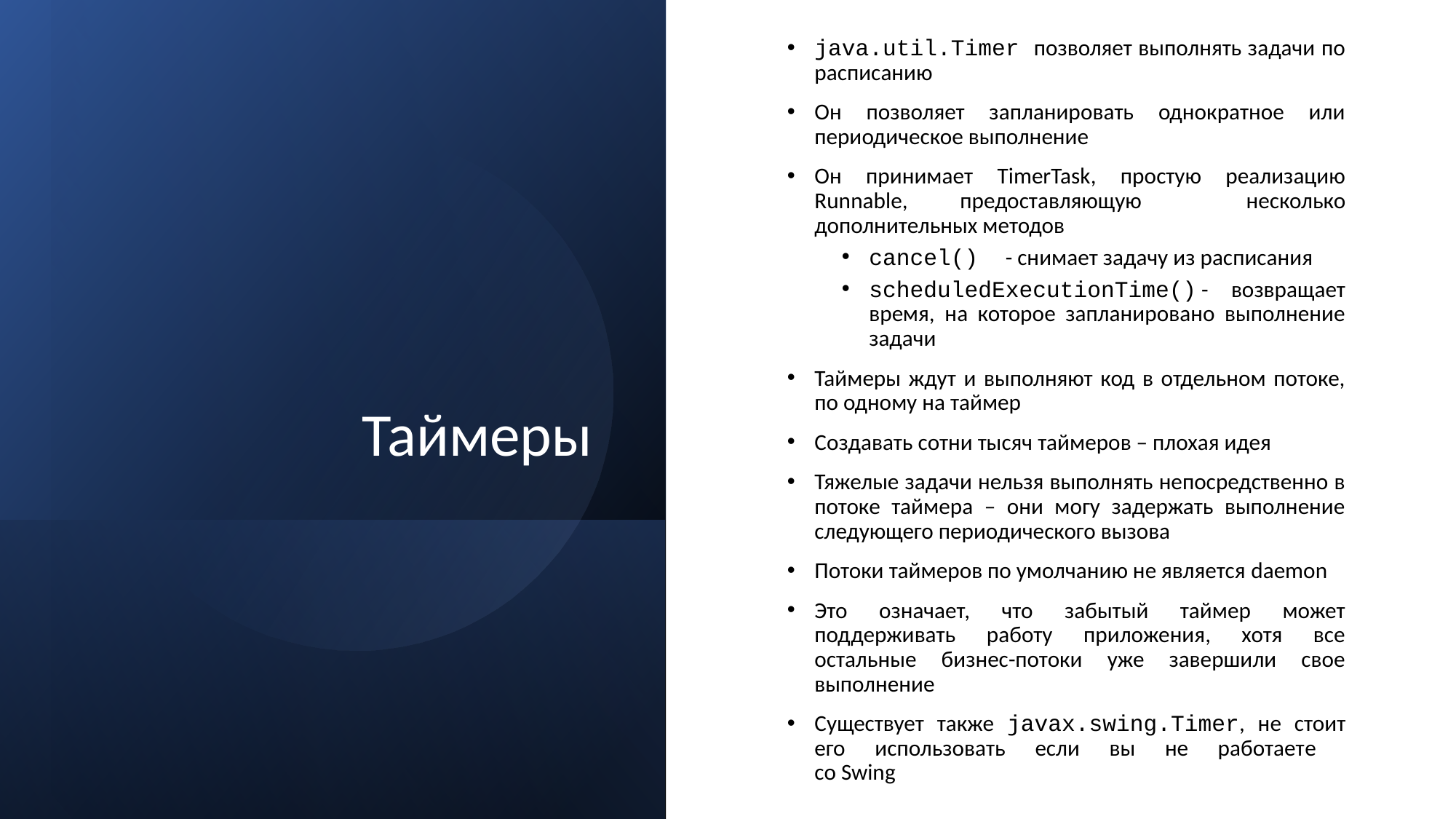

java.util.Timer позволяет выполнять задачи по расписанию
Он позволяет запланировать однократное или периодическое выполнение
Он принимает TimerTask, простую реализацию Runnable, предоставляющую  несколько дополнительных методов
cancel()  - снимает задачу из расписания
scheduledExecutionTime() - возвращает время, на которое запланировано выполнение задачи
Таймеры ждут и выполняют код в отдельном потоке, по одному на таймер
Создавать сотни тысяч таймеров – плохая идея
Тяжелые задачи нельзя выполнять непосредственно в потоке таймера – они могу задержать выполнение следующего периодического вызова
Потоки таймеров по умолчанию не является daemon
Это означает, что забытый таймер может поддерживать работу приложения, хотя все остальные бизнес-потоки уже завершили свое выполнение
Существует также javax.swing.Timer, не стоит его использовать если вы не работаетe
со Swing

# Таймеры